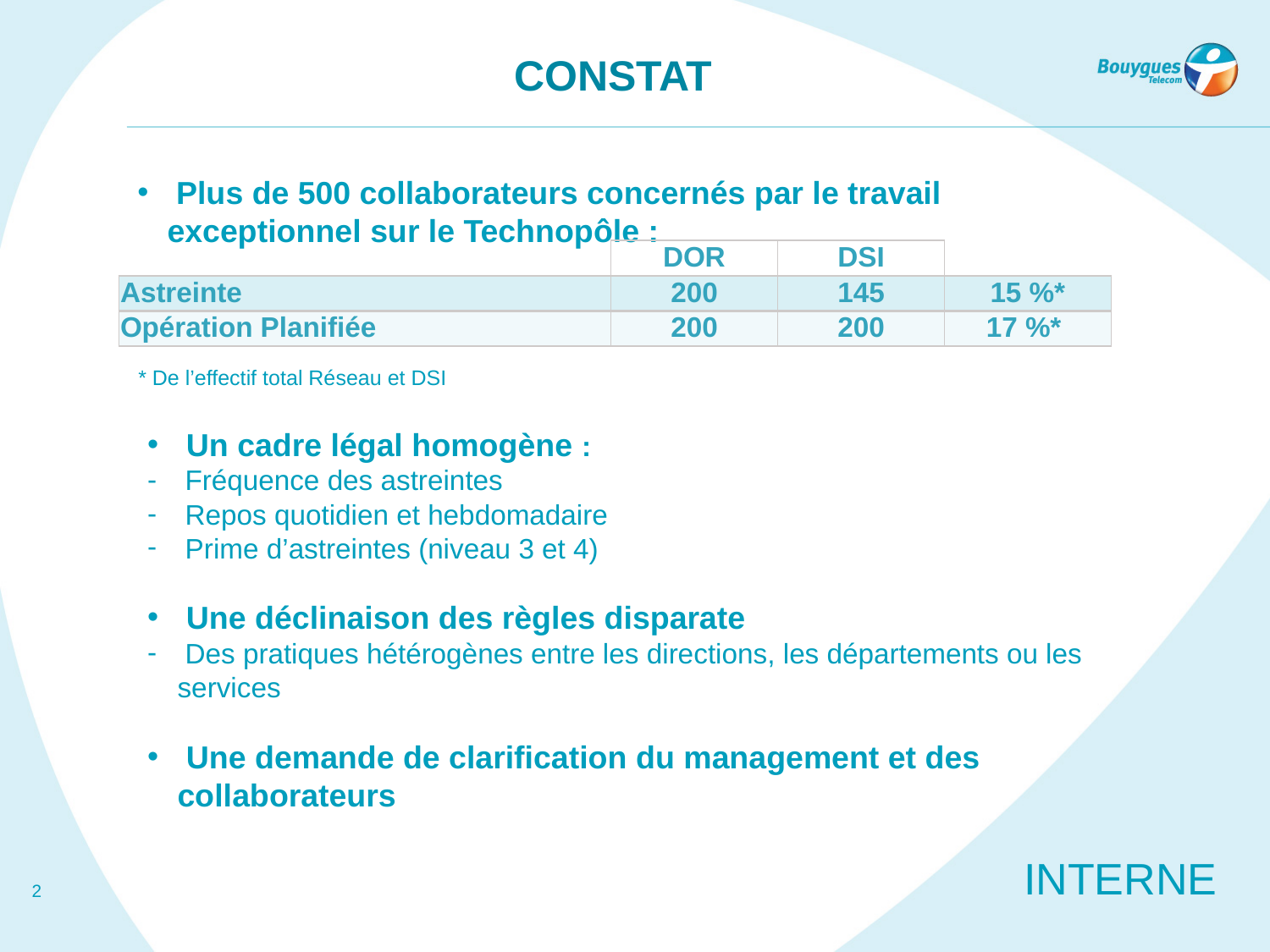

Constat
 Plus de 500 collaborateurs concernés par le travail exceptionnel sur le Technopôle :
|  | DOR | DSI |  |
| --- | --- | --- | --- |
| Astreinte | 200 | 145 | 15 %\* |
| Opération Planifiée | 200 | 200 | 17 %\* |
* De l’effectif total Réseau et DSI
 Un cadre légal homogène :
 Fréquence des astreintes
 Repos quotidien et hebdomadaire
 Prime d’astreintes (niveau 3 et 4)

 Une déclinaison des règles disparate
 Des pratiques hétérogènes entre les directions, les départements ou les     services

 Une demande de clarification du management et des collaborateurs
2